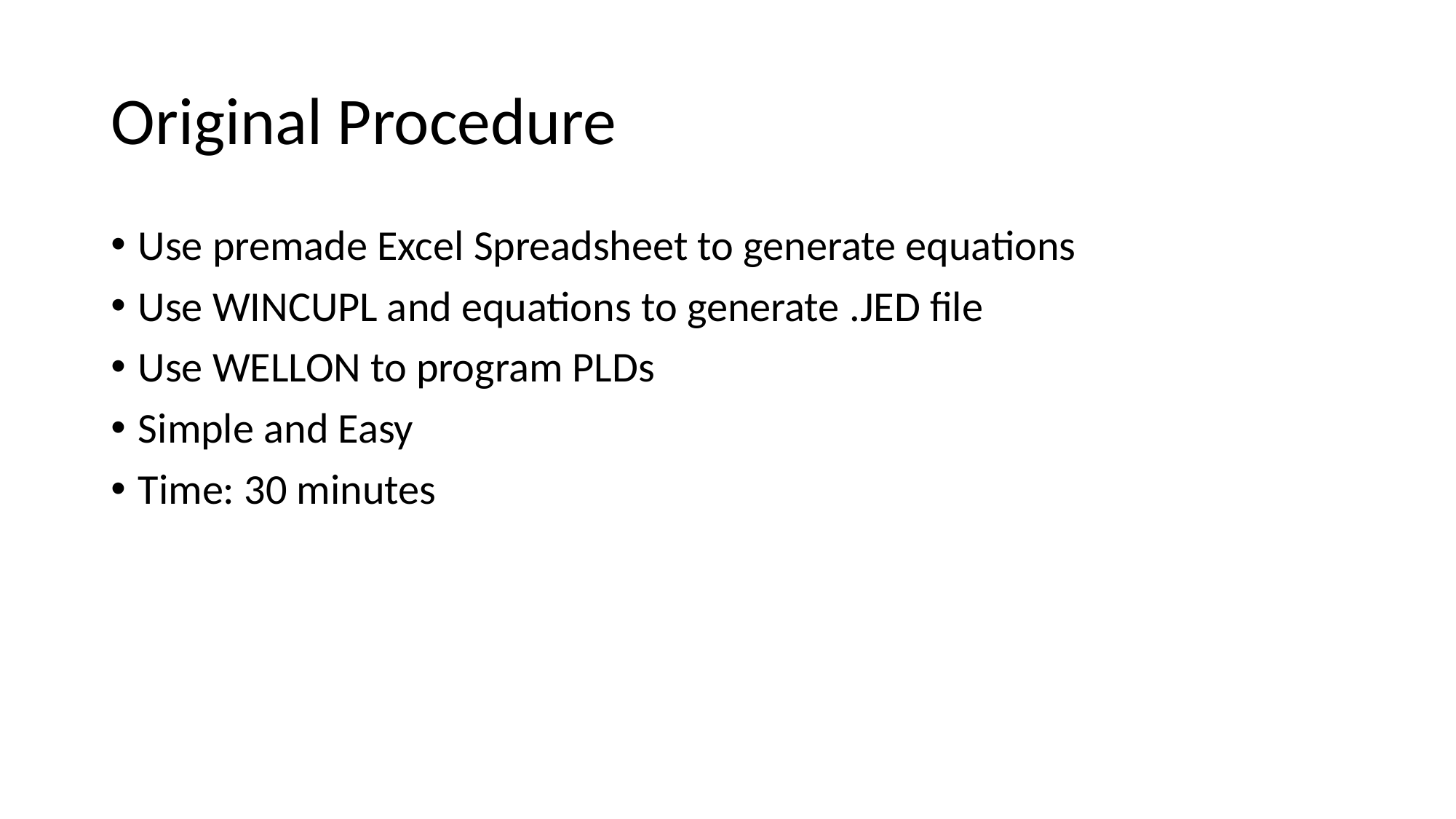

# Original Procedure
Use premade Excel Spreadsheet to generate equations
Use WINCUPL and equations to generate .JED file
Use WELLON to program PLDs
Simple and Easy
Time: 30 minutes